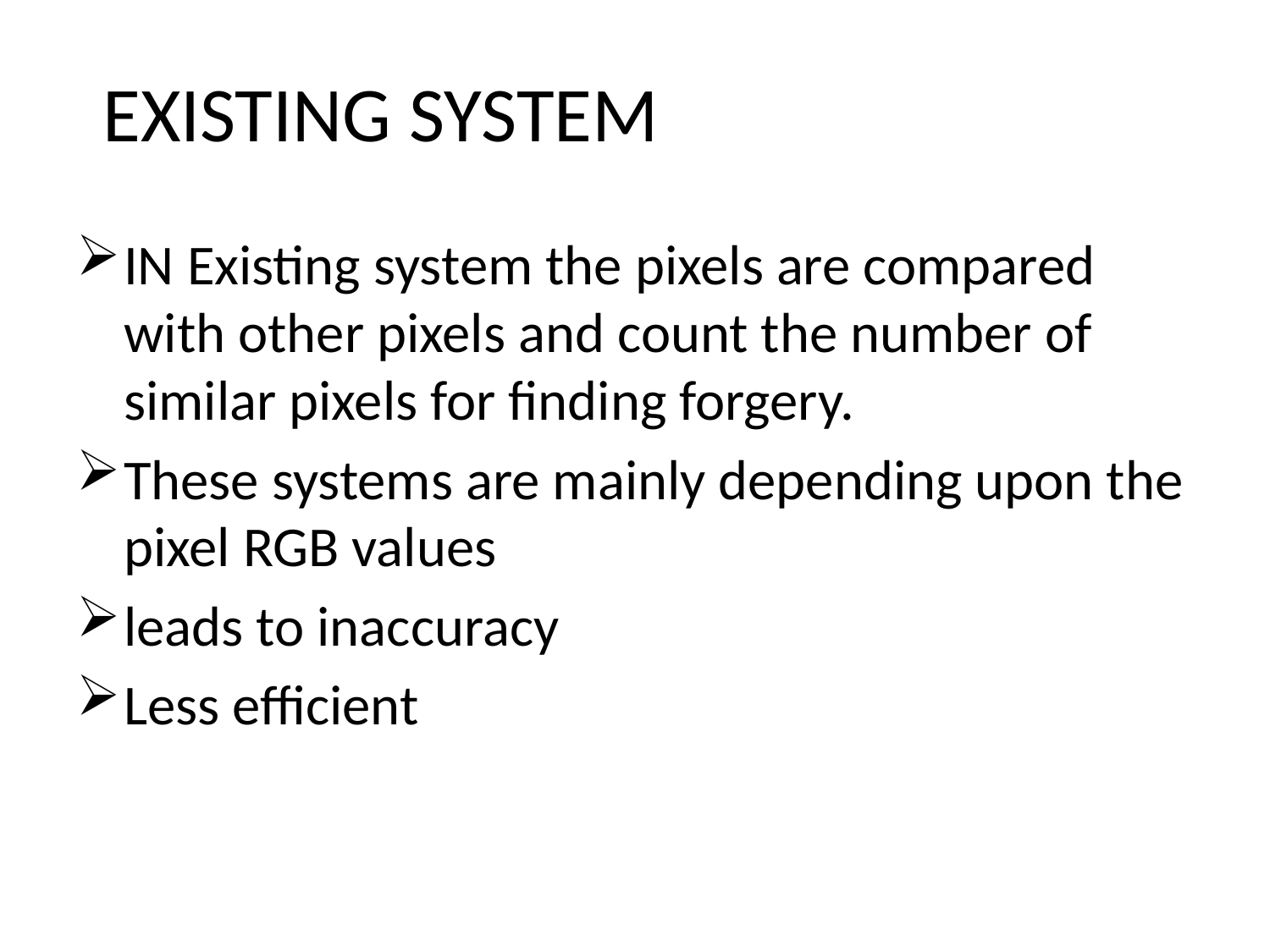

# EXISTING SYSTEM
IN Existing system the pixels are compared with other pixels and count the number of similar pixels for finding forgery.
These systems are mainly depending upon the pixel RGB values
leads to inaccuracy
Less efficient